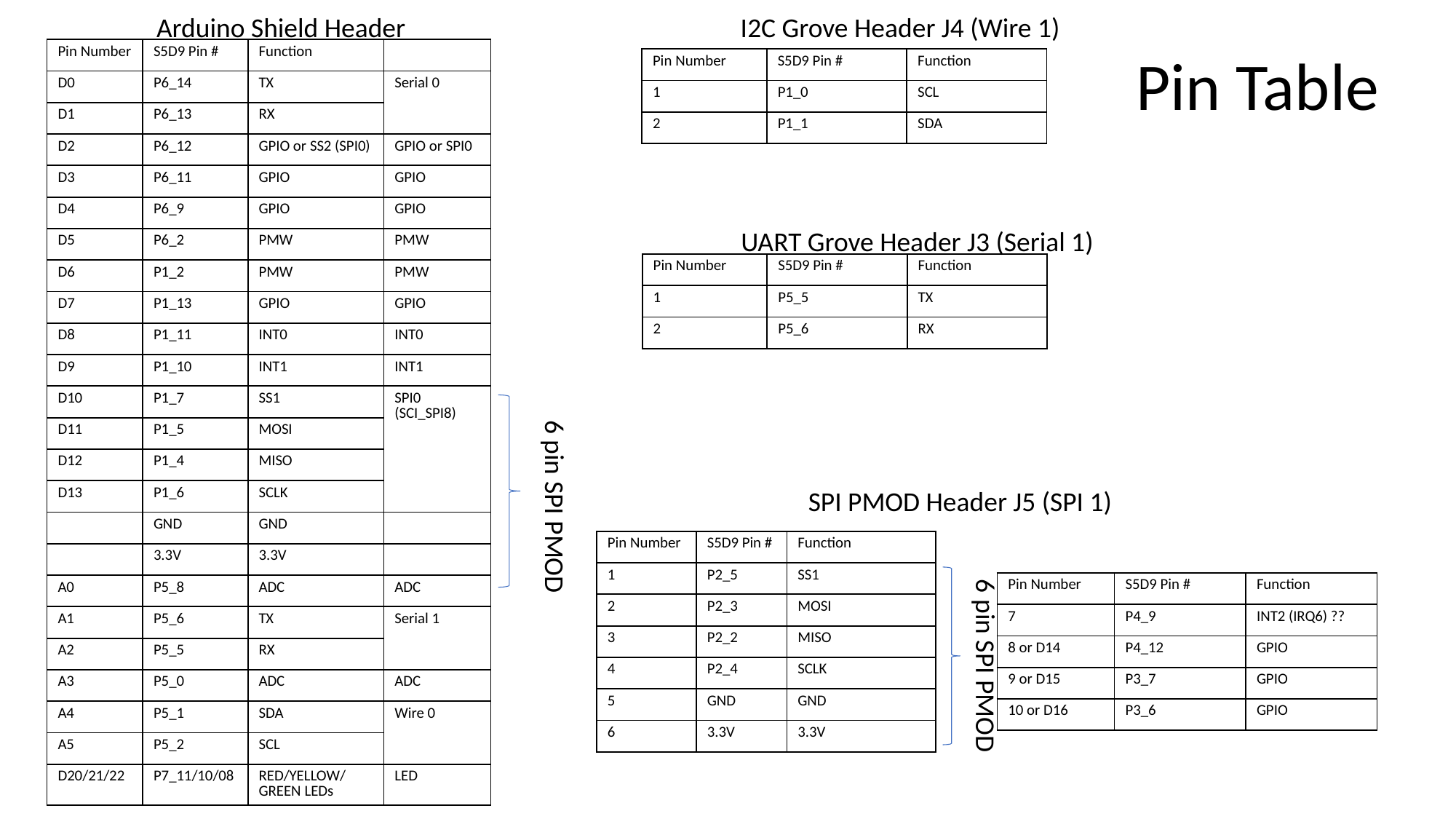

Arduino Shield Header
I2C Grove Header J4 (Wire 1)
# Pin Table
| Pin Number | S5D9 Pin # | Function |  |
| --- | --- | --- | --- |
| D0 | P6\_14 | TX | Serial 0 |
| D1 | P6\_13 | RX |  |
| D2 | P6\_12 | GPIO or SS2 (SPI0) | GPIO or SPI0 |
| D3 | P6\_11 | GPIO | GPIO |
| D4 | P6\_9 | GPIO | GPIO |
| D5 | P6\_2 | PMW | PMW |
| D6 | P1\_2 | PMW | PMW |
| D7 | P1\_13 | GPIO | GPIO |
| D8 | P1\_11 | INT0 | INT0 |
| D9 | P1\_10 | INT1 | INT1 |
| D10 | P1\_7 | SS1 | SPI0 (SCI\_SPI8) |
| D11 | P1\_5 | MOSI |  |
| D12 | P1\_4 | MISO |  |
| D13 | P1\_6 | SCLK |  |
|  | GND | GND |  |
|  | 3.3V | 3.3V |  |
| A0 | P5\_8 | ADC | ADC |
| A1 | P5\_6 | TX | Serial 1 |
| A2 | P5\_5 | RX |  |
| A3 | P5\_0 | ADC | ADC |
| A4 | P5\_1 | SDA | Wire 0 |
| A5 | P5\_2 | SCL |  |
| D20/21/22 | P7\_11/10/08 | RED/YELLOW/GREEN LEDs | LED |
| Pin Number | S5D9 Pin # | Function |
| --- | --- | --- |
| 1 | P1\_0 | SCL |
| 2 | P1\_1 | SDA |
UART Grove Header J3 (Serial 1)
| Pin Number | S5D9 Pin # | Function |
| --- | --- | --- |
| 1 | P5\_5 | TX |
| 2 | P5\_6 | RX |

6 pin SPI PMOD
SPI PMOD Header J5 (SPI 1)
| Pin Number | S5D9 Pin # | Function |
| --- | --- | --- |
| 1 | P2\_5 | SS1 |
| 2 | P2\_3 | MOSI |
| 3 | P2\_2 | MISO |
| 4 | P2\_4 | SCLK |
| 5 | GND | GND |
| 6 | 3.3V | 3.3V |

6 pin SPI PMOD
| Pin Number | S5D9 Pin # | Function |
| --- | --- | --- |
| 7 | P4\_9 | INT2 (IRQ6) ?? |
| 8 or D14 | P4\_12 | GPIO |
| 9 or D15 | P3\_7 | GPIO |
| 10 or D16 | P3\_6 | GPIO |